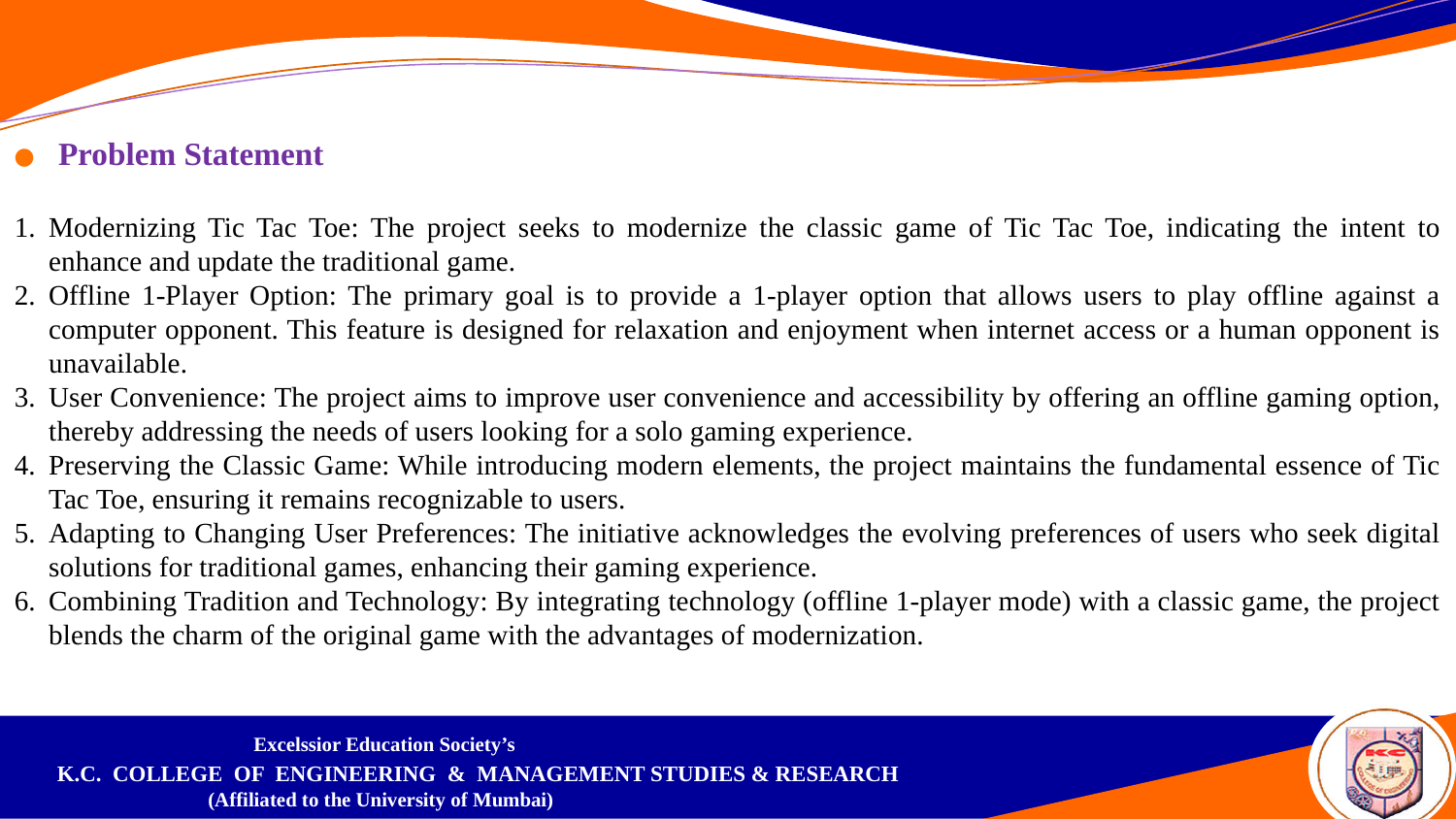

Problem Statement

Modernizing Tic Tac Toe: The project seeks to modernize the classic game of Tic Tac Toe, indicating the intent to enhance and update the traditional game.
Offline 1-Player Option: The primary goal is to provide a 1-player option that allows users to play offline against a computer opponent. This feature is designed for relaxation and enjoyment when internet access or a human opponent is unavailable.
User Convenience: The project aims to improve user convenience and accessibility by offering an offline gaming option, thereby addressing the needs of users looking for a solo gaming experience.
Preserving the Classic Game: While introducing modern elements, the project maintains the fundamental essence of Tic Tac Toe, ensuring it remains recognizable to users.
Adapting to Changing User Preferences: The initiative acknowledges the evolving preferences of users who seek digital solutions for traditional games, enhancing their gaming experience.
Combining Tradition and Technology: By integrating technology (offline 1-player mode) with a classic game, the project blends the charm of the original game with the advantages of modernization.